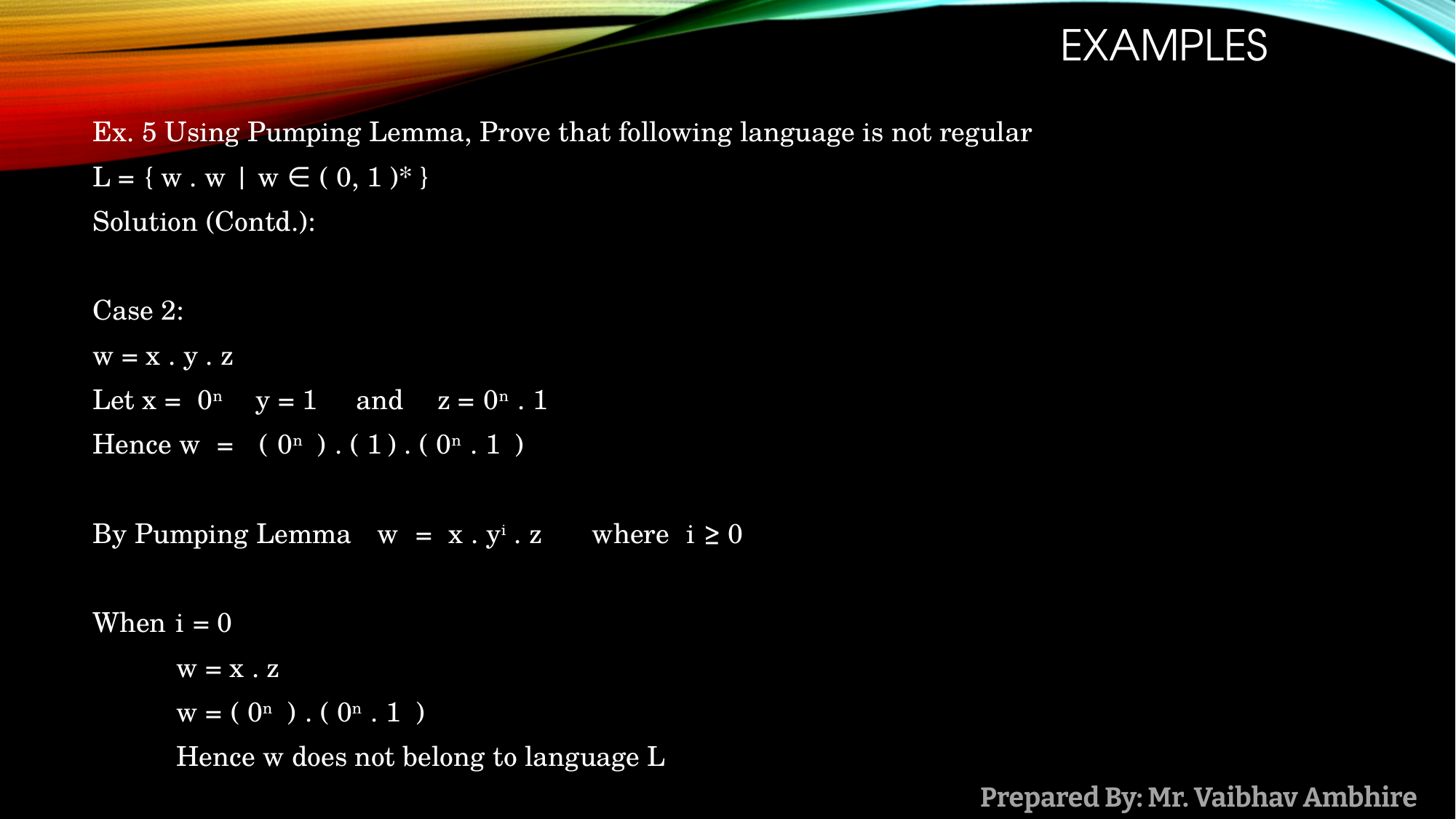

# Examples
Ex. 5 Using Pumping Lemma, Prove that following language is not regular
L = { w . w | w ∈ ( 0, 1 )* }
Solution (Contd.):

Case 2:
w = x . y . z
Let x =  0n    y = 1     and    z = 0n . 1
Hence w  =   ( 0n  ) . ( 1 ) . ( 0n . 1  )

By Pumping Lemma   w  =  x . yi . z      where  i ≥ 0

When i = 0
          w = x . z
          w = ( 0n  ) . ( 0n . 1  )
          Hence w does not belong to language L